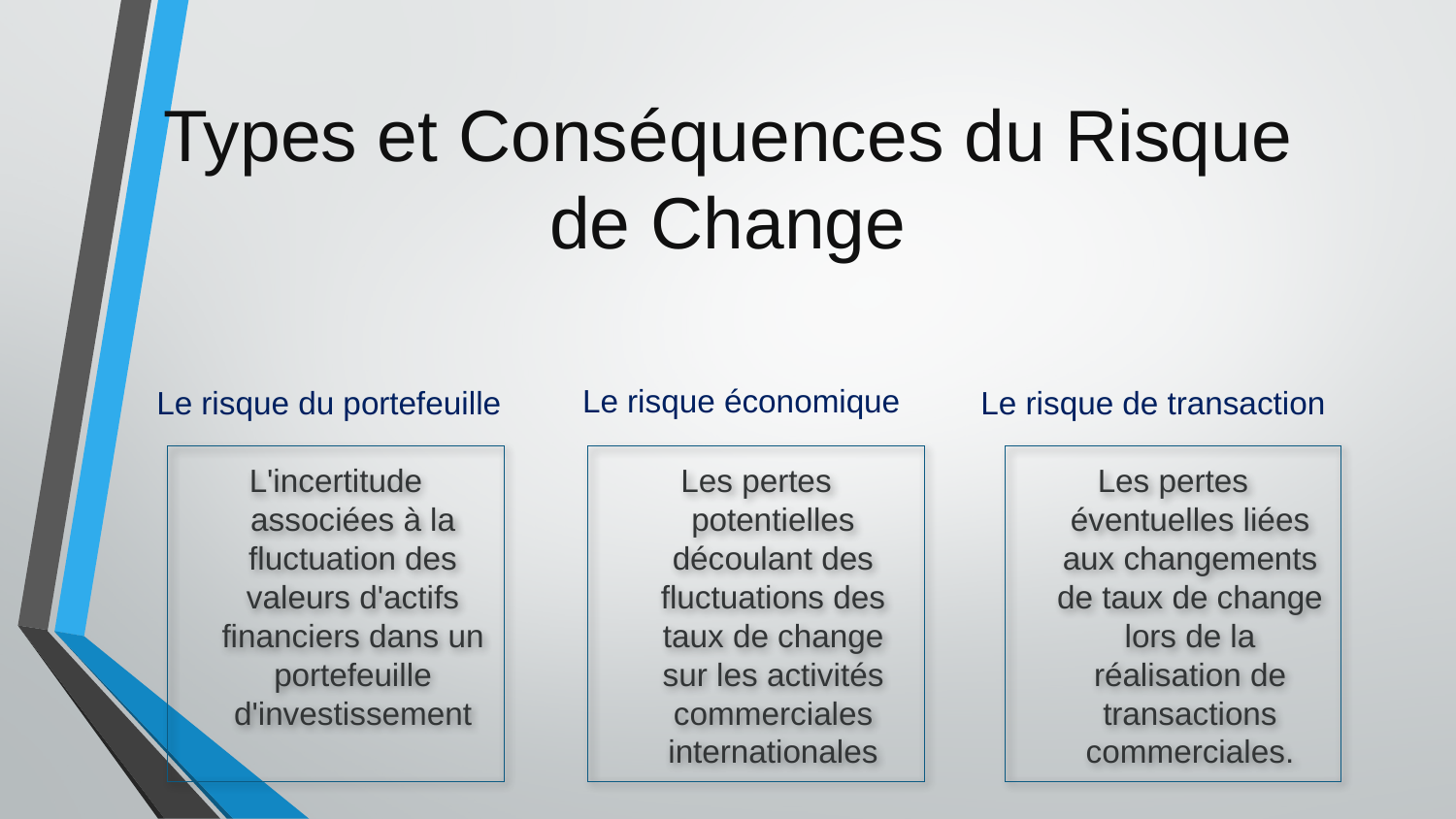

# Types et Conséquences du Risque de Change
Le risque économique
Le risque du portefeuille
Le risque de transaction
Les pertes potentielles découlant des fluctuations des taux de change sur les activités commerciales internationales
L'incertitude associées à la fluctuation des valeurs d'actifs financiers dans un portefeuille d'investissement
Les pertes éventuelles liées aux changements de taux de change lors de la réalisation de transactions commerciales.